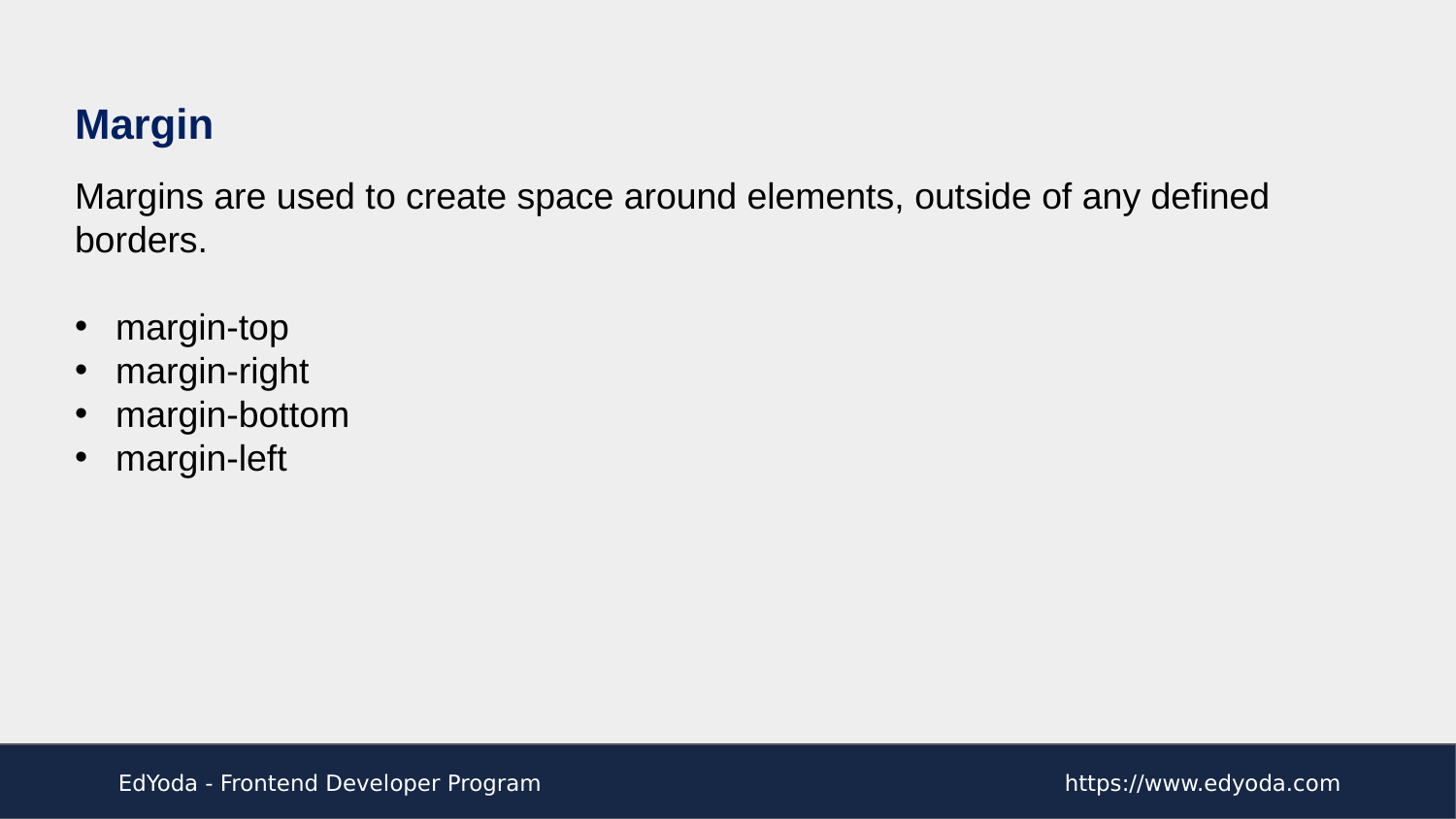

Margin
Margins are used to create space around elements, outside of any defined borders.

margin-top
margin-right
margin-bottom
margin-left

EdYoda - Frontend Developer Program
https://www.edyoda.com